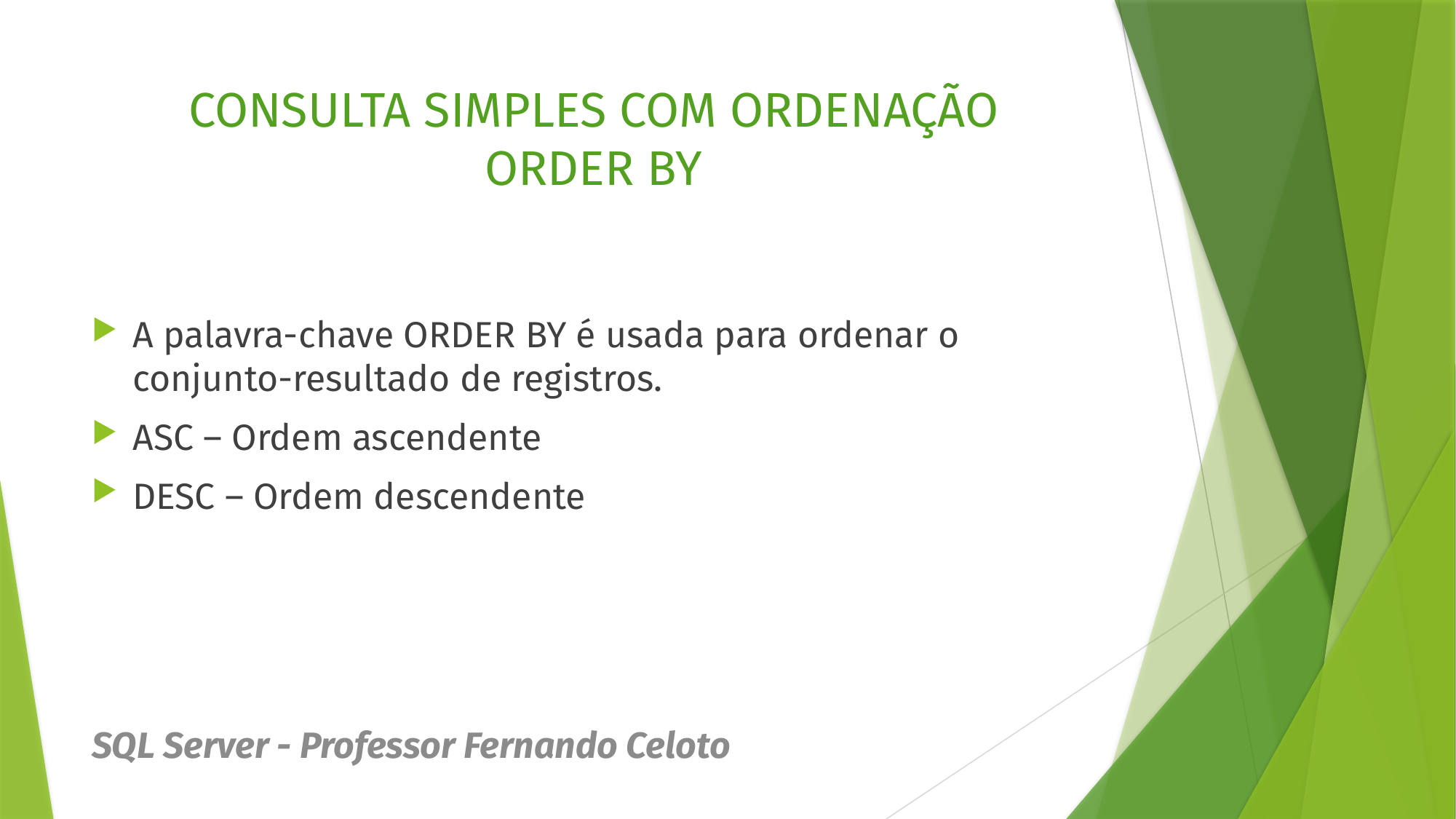

# CONSULTA SIMPLES COM ORDENAÇÃO ORDER BY

A palavra-chave ORDER BY é usada para ordenar o conjunto-resultado de registros.
ASC – Ordem ascendente
DESC – Ordem descendente

SQL Server - Professor Fernando Celoto